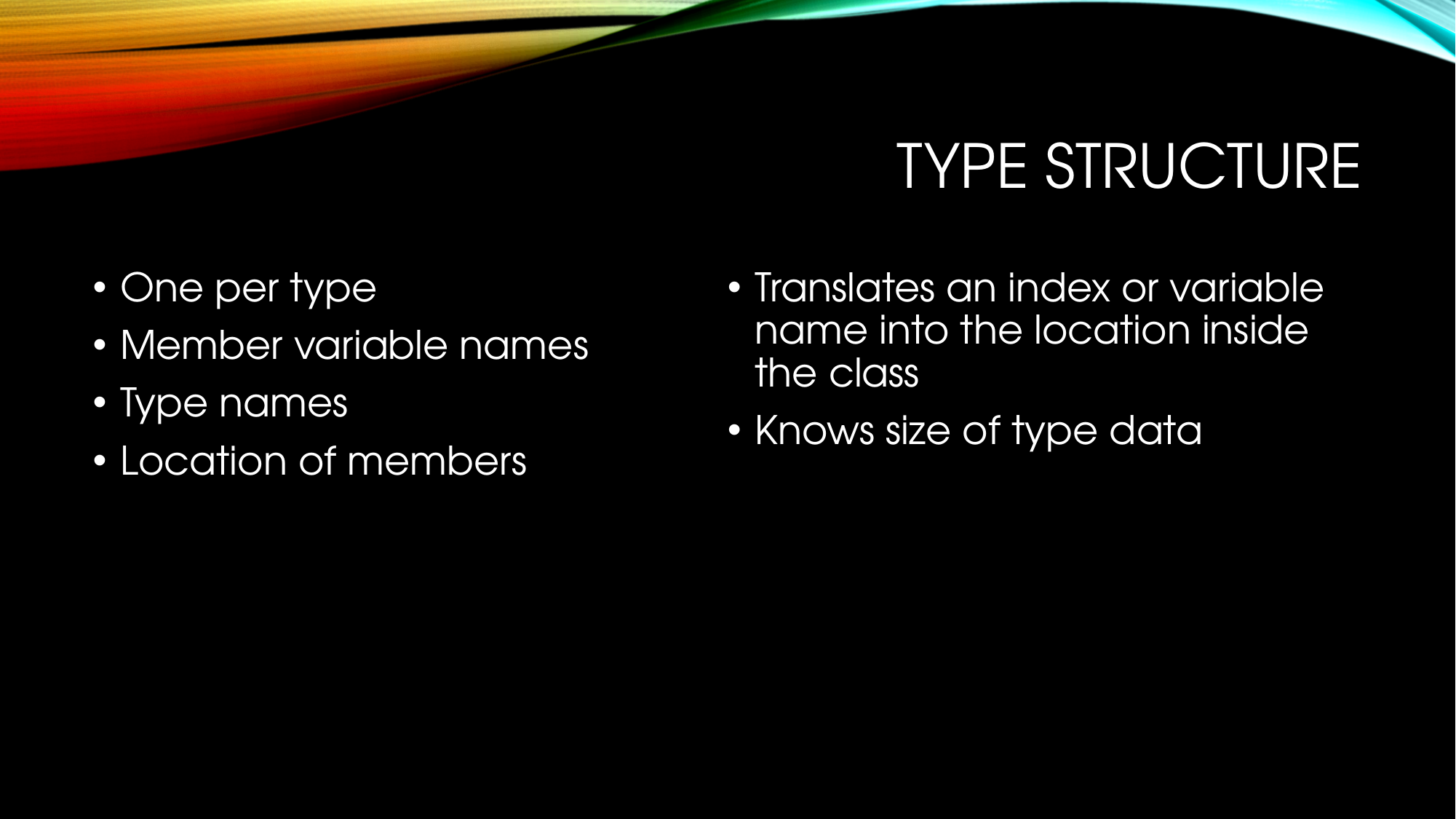

# Type Structure
One per type
Member variable names
Type names
Location of members

Translates an index or variable name into the location inside the class
Knows size of type data